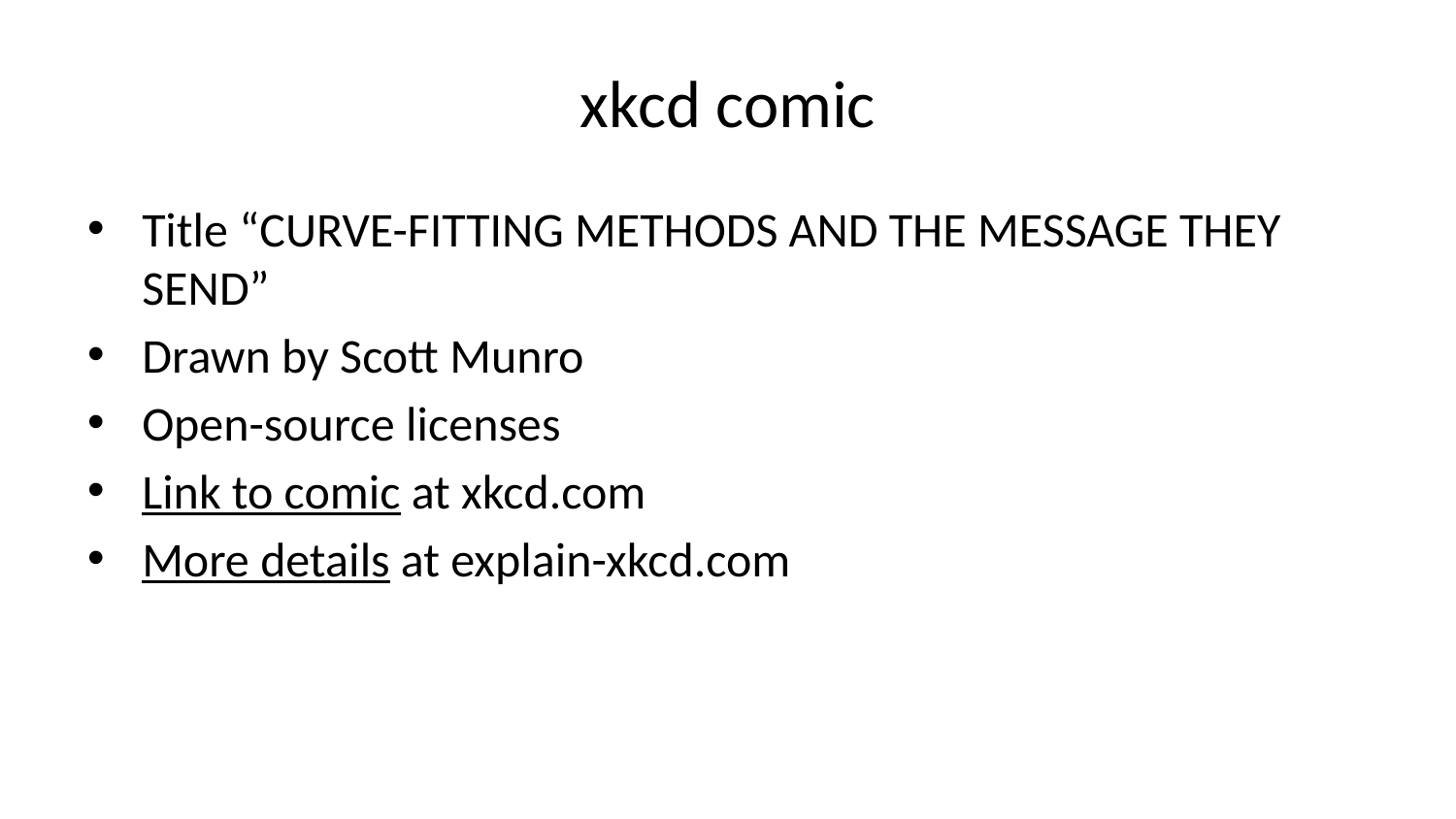

# xkcd comic
Title “CURVE-FITTING METHODS AND THE MESSAGE THEY SEND”
Drawn by Scott Munro
Open-source licenses
Link to comic at xkcd.com
More details at explain-xkcd.com